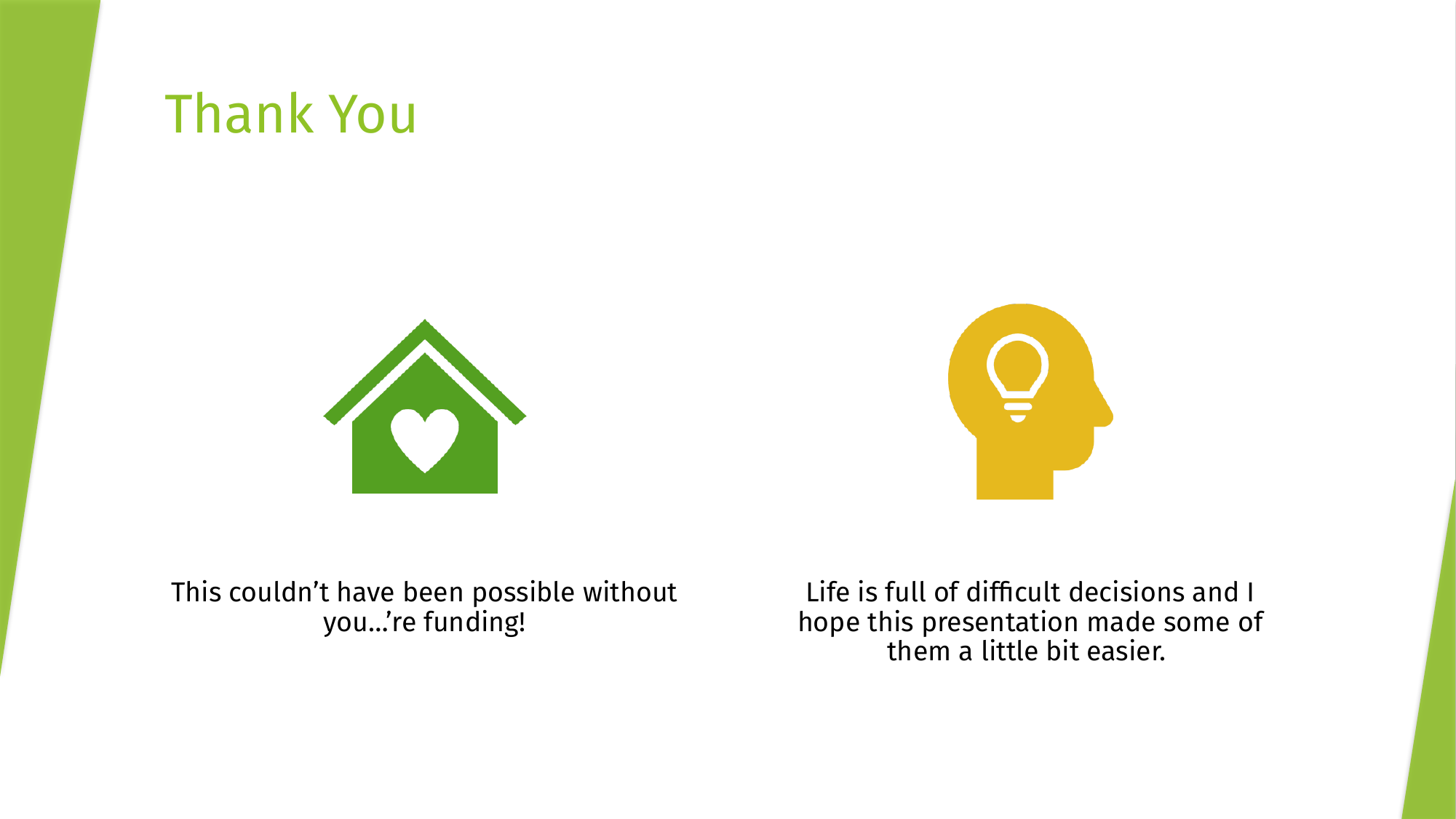

# Thank You
This couldn’t have been possible without you…’re funding!
Life is full of difficult decisions and I hope this presentation made some of them a little bit easier.